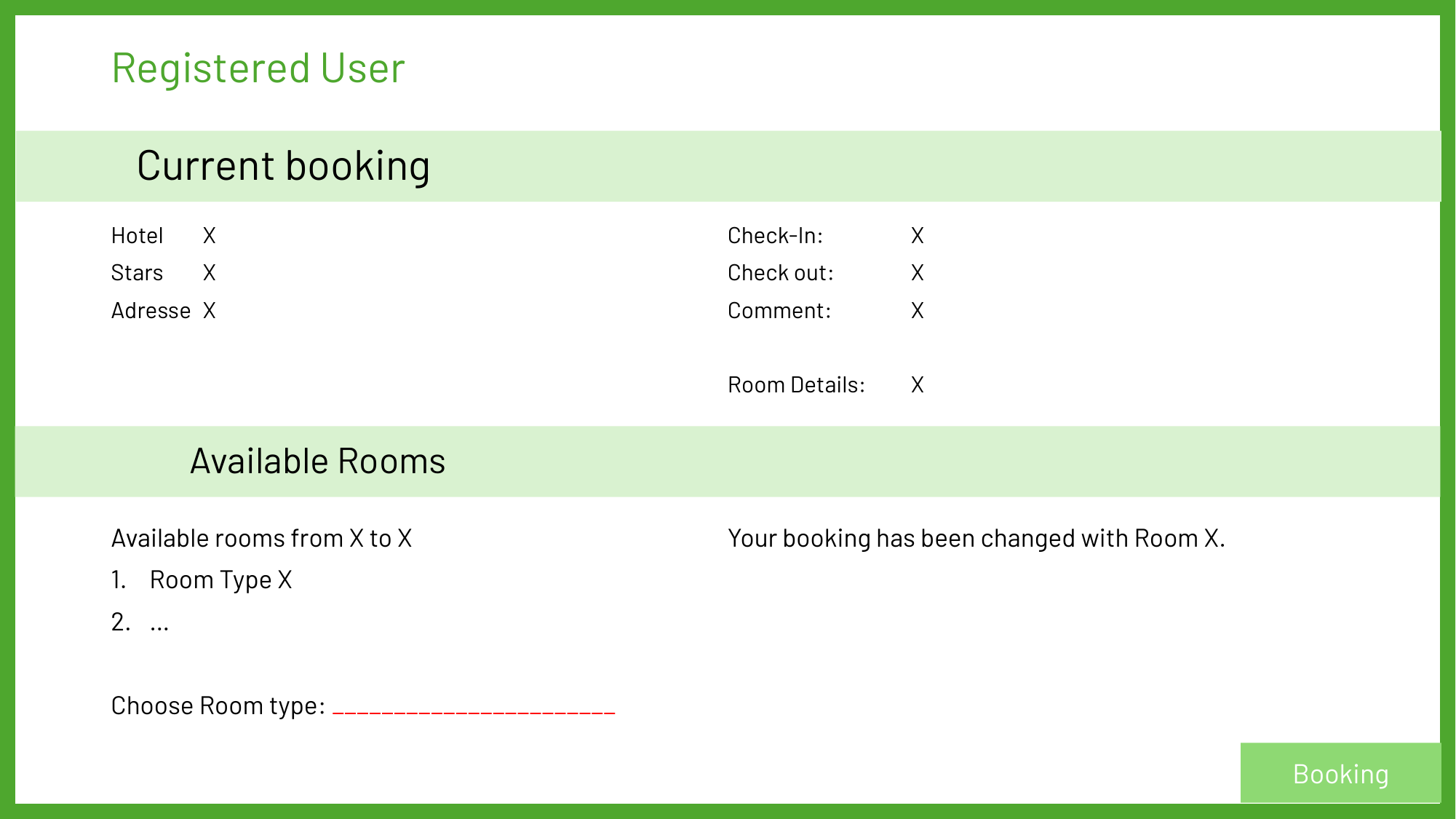

# Registered User
	Current booking
Hotel 	X
Stars 	X
Adresse 	X

Check-In:		X
Check out:	X
Comment:	X

Room Details:	X
	Available Rooms
Available rooms from X to X
Room Type X
…

Choose Room type: _______________________
Your booking has been changed with Room X.